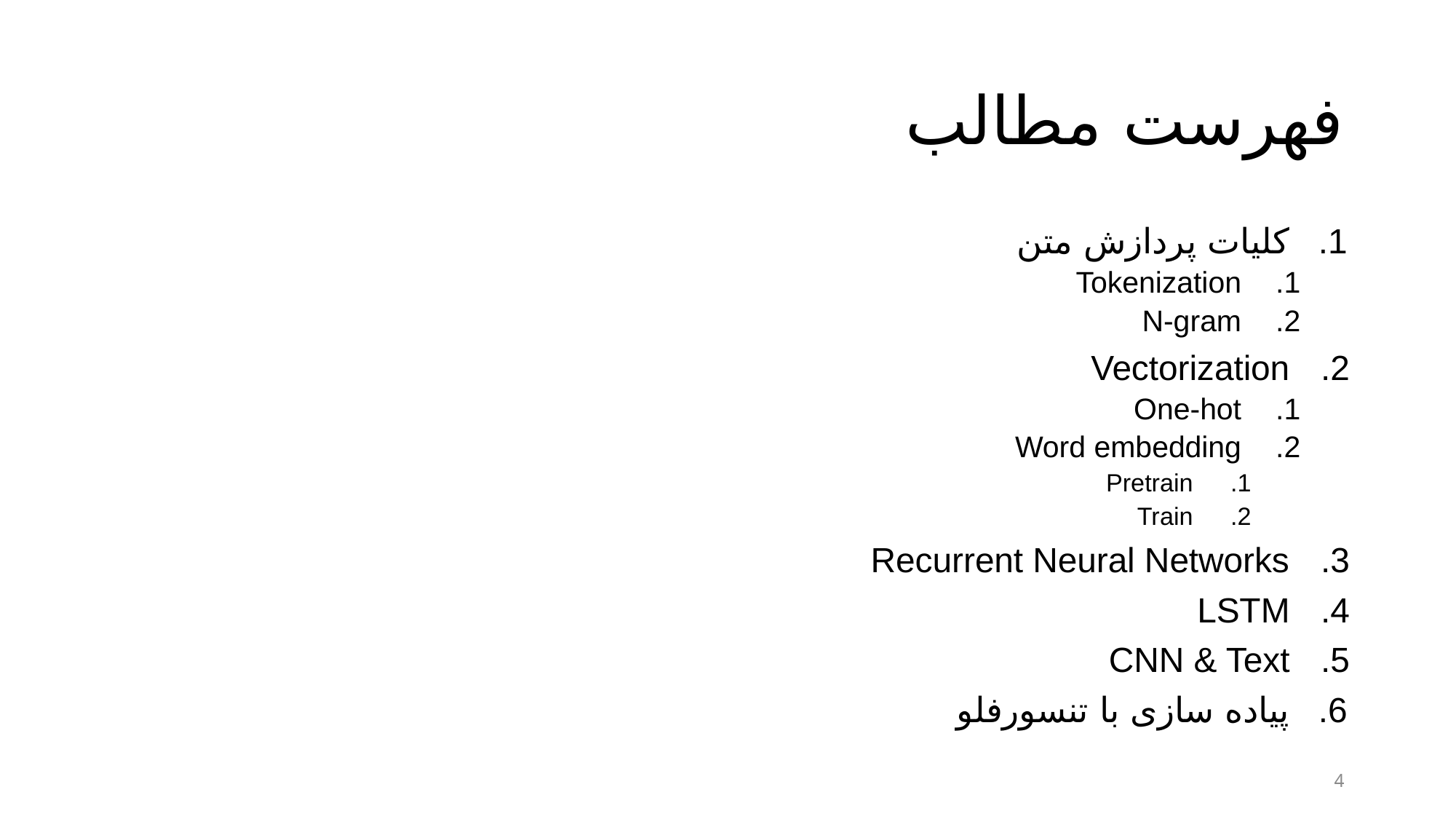

# فهرست مطالب
کلیات پردازش متن
Tokenization
N-gram
Vectorization
One-hot
Word embedding
Pretrain
Train
Recurrent Neural Networks
LSTM
CNN & Text
پیاده سازی با تنسورفلو

4